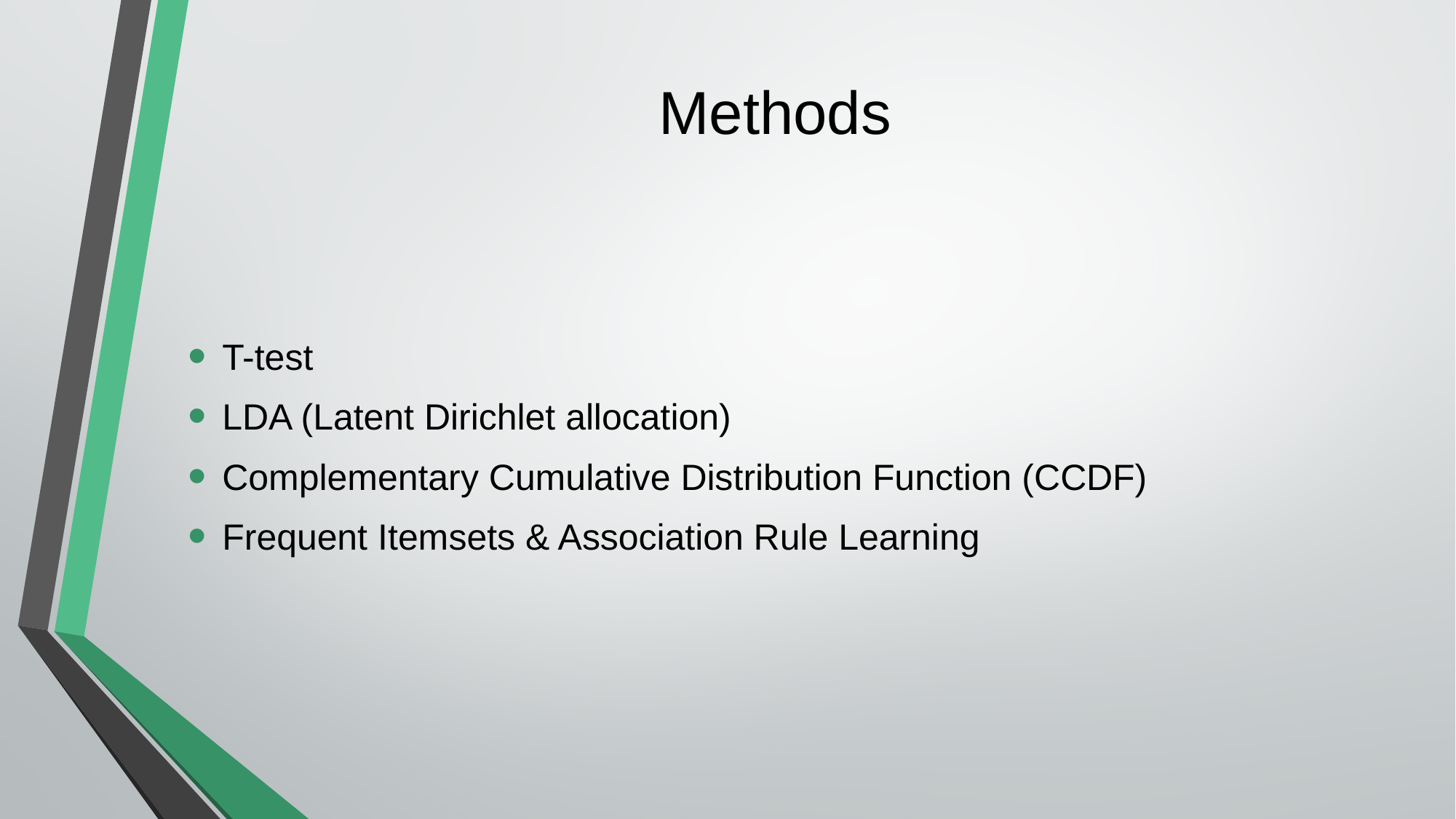

# Methods
T-test
LDA (Latent Dirichlet allocation)
Complementary Cumulative Distribution Function (CCDF)
Frequent Itemsets & Association Rule Learning